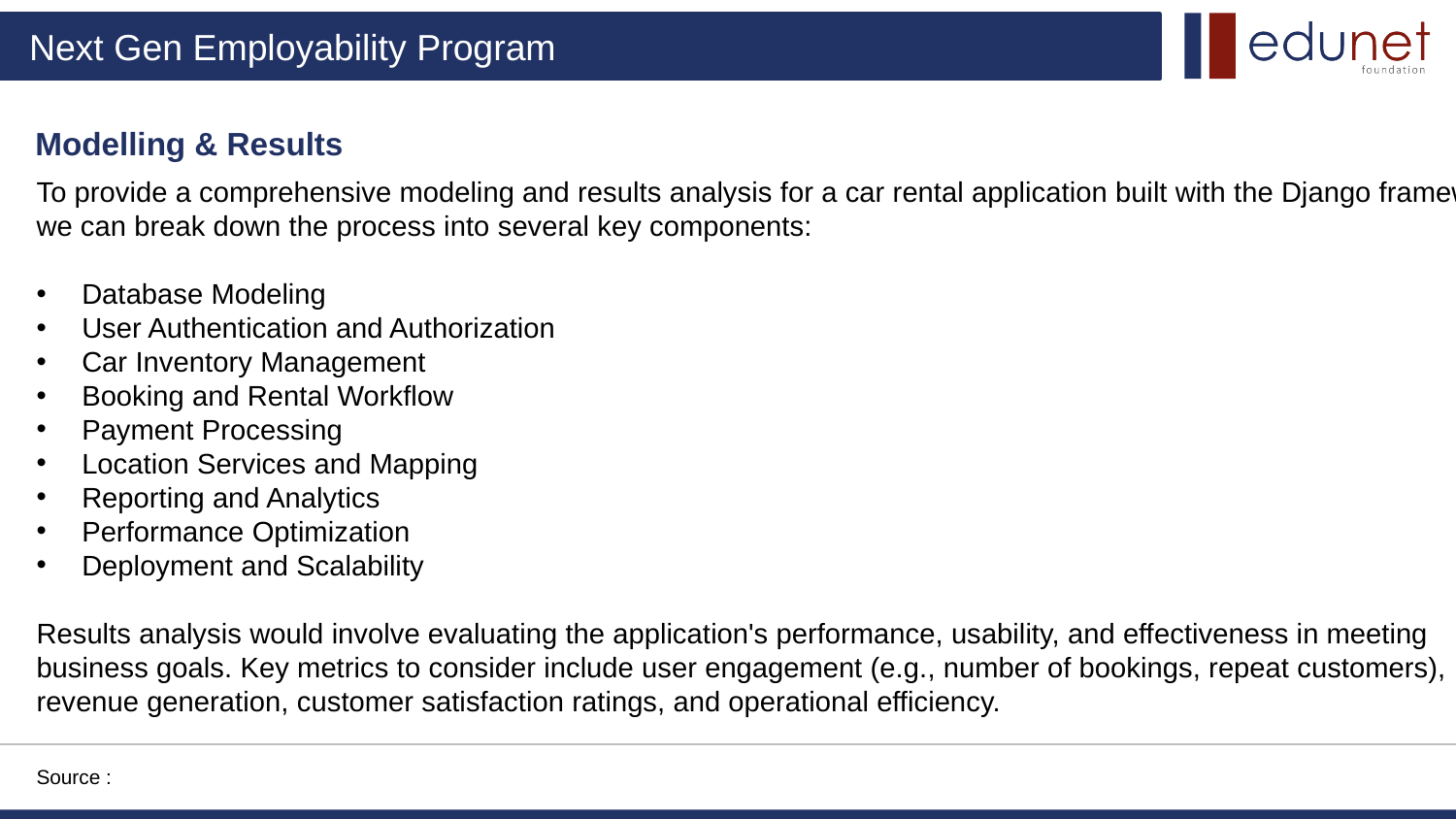

Modelling & Results
To provide a comprehensive modeling and results analysis for a car rental application built with the Django framework, we can break down the process into several key components:

Database Modeling
User Authentication and Authorization
Car Inventory Management
Booking and Rental Workflow
Payment Processing
Location Services and Mapping
Reporting and Analytics
Performance Optimization
Deployment and Scalability

Results analysis would involve evaluating the application's performance, usability, and effectiveness in meeting business goals. Key metrics to consider include user engagement (e.g., number of bookings, repeat customers), revenue generation, customer satisfaction ratings, and operational efficiency.

Source :